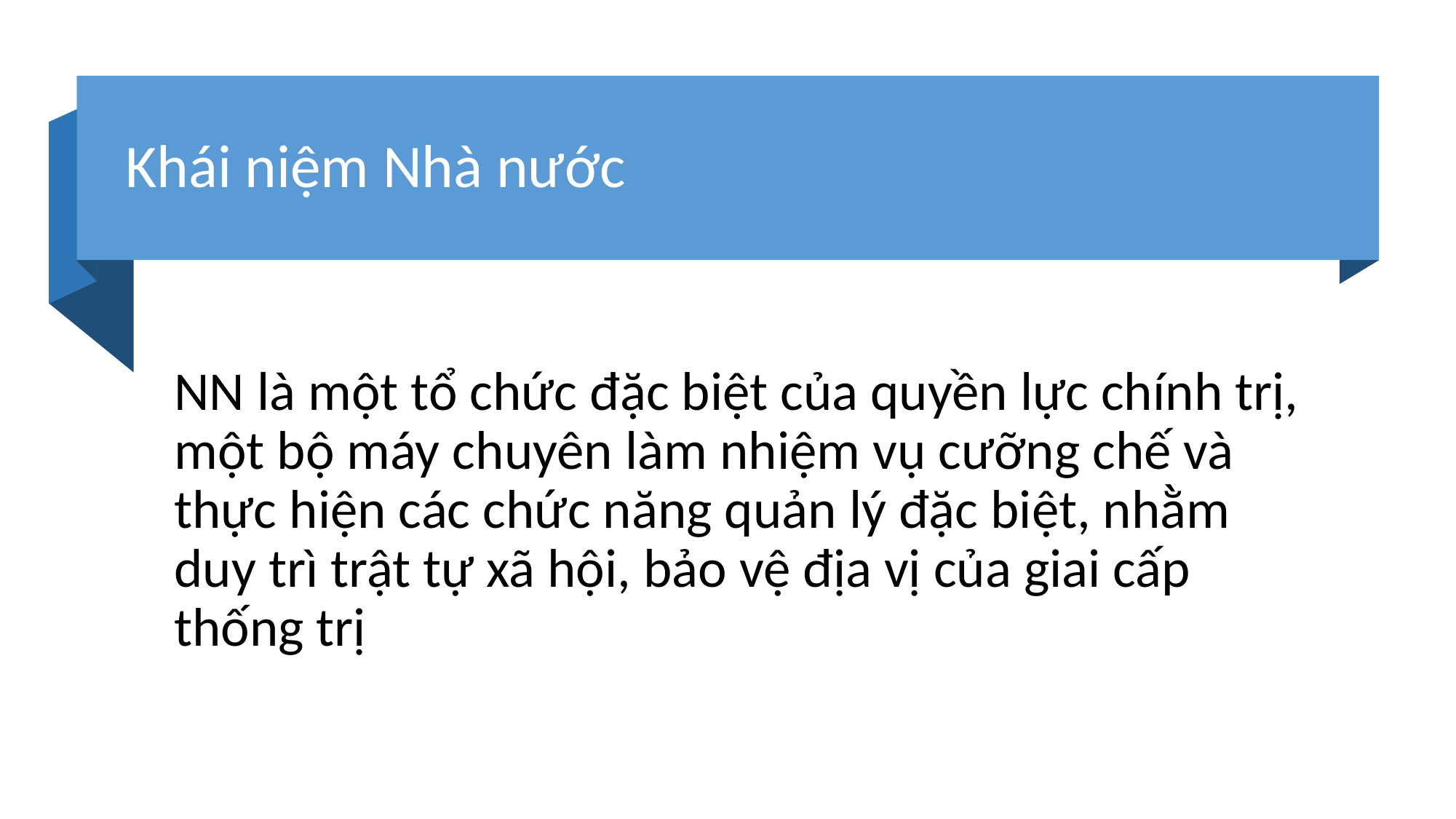

# Khái niệm Nhà nước

NN là một tổ chức đặc biệt của quyền lực chính trị, một bộ máy chuyên làm nhiệm vụ cưỡng chế và thực hiện các chức năng quản lý đặc biệt, nhằm duy trì trật tự xã hội, bảo vệ địa vị của giai cấp thống trị